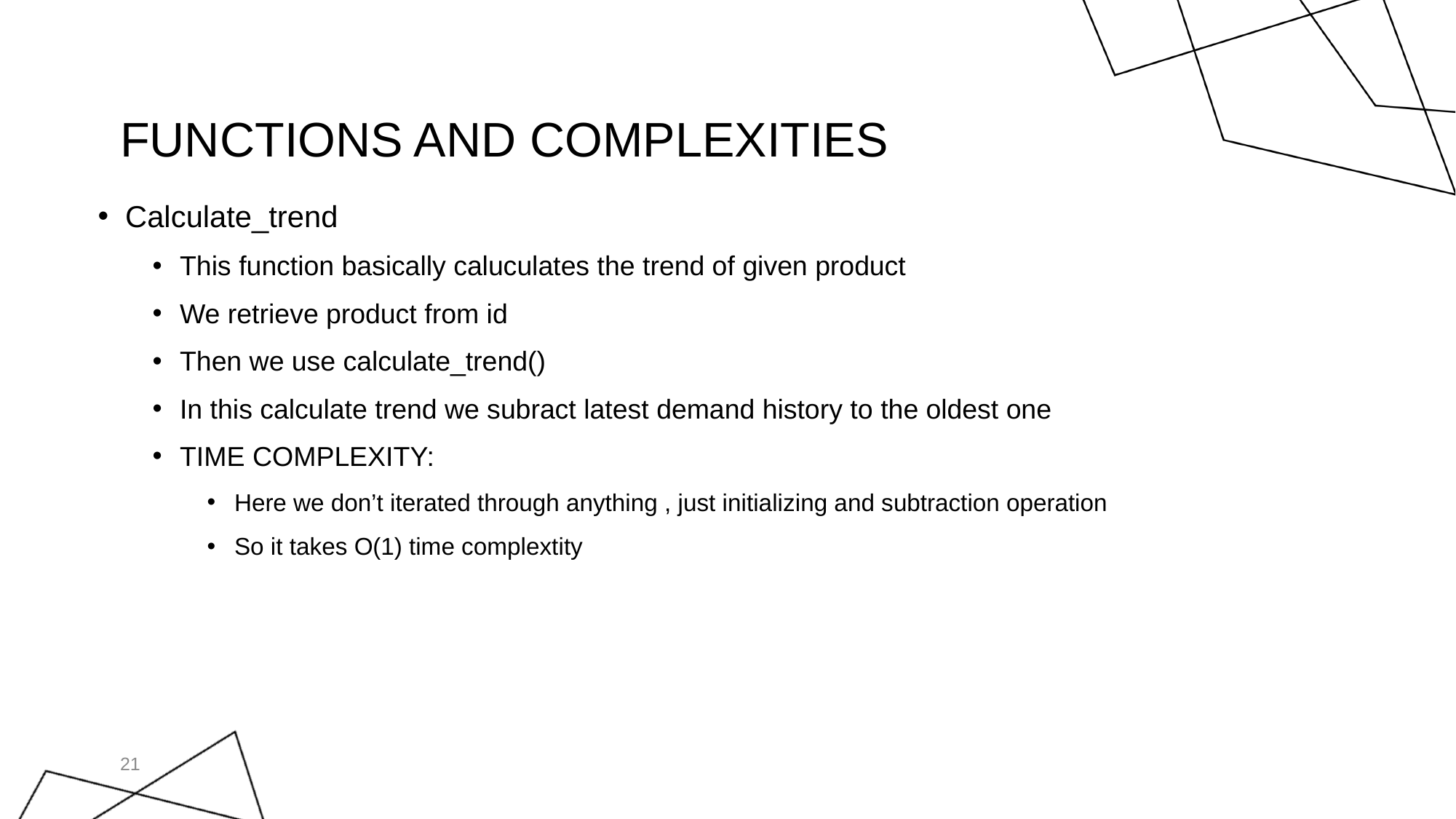

# Functions and complexities
Calculate_trend
This function basically caluculates the trend of given product
We retrieve product from id
Then we use calculate_trend()
In this calculate trend we subract latest demand history to the oldest one
TIME COMPLEXITY:
Here we don’t iterated through anything , just initializing and subtraction operation
So it takes O(1) time complextity

21